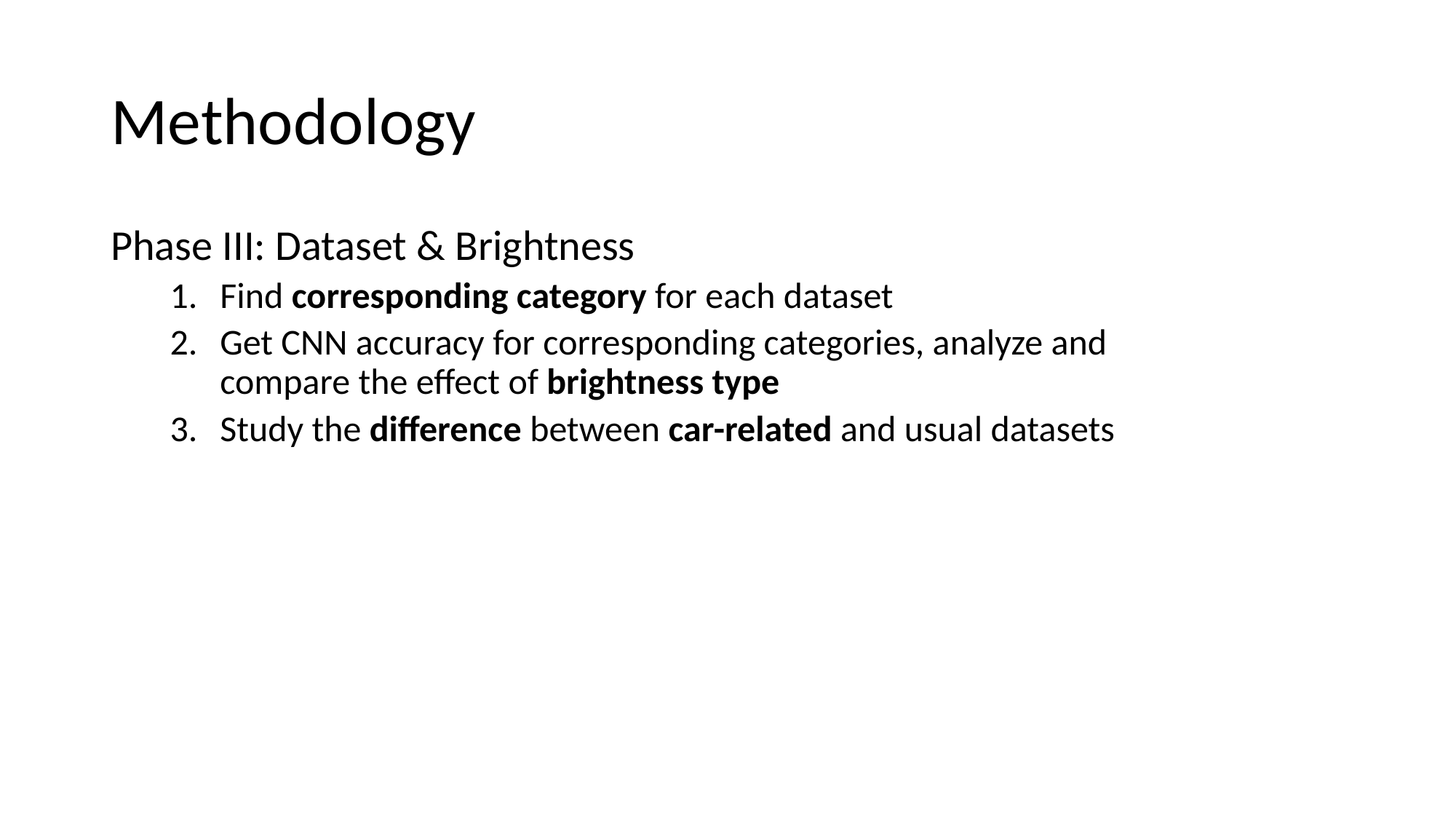

# Methodology
Phase III: Dataset & Brightness
Find corresponding category for each dataset
Get CNN accuracy for corresponding categories, analyze and compare the effect of brightness type
Study the difference between car-related and usual datasets